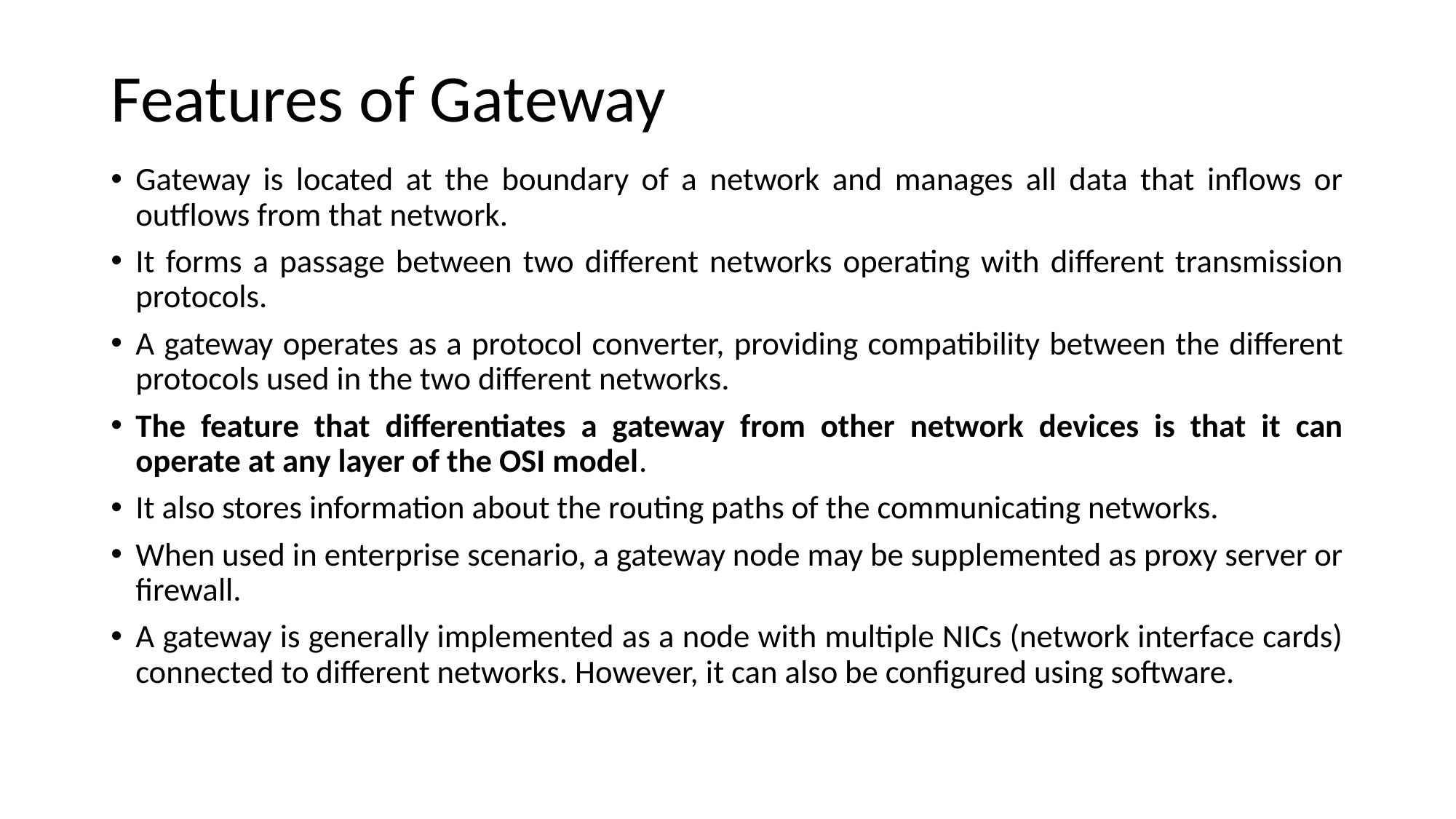

# Features of Gateway
Gateway is located at the boundary of a network and manages all data that inflows or outflows from that network.
It forms a passage between two different networks operating with different transmission protocols.
A gateway operates as a protocol converter, providing compatibility between the different protocols used in the two different networks.
The feature that differentiates a gateway from other network devices is that it can operate at any layer of the OSI model.
It also stores information about the routing paths of the communicating networks.
When used in enterprise scenario, a gateway node may be supplemented as proxy server or firewall.
A gateway is generally implemented as a node with multiple NICs (network interface cards) connected to different networks. However, it can also be configured using software.